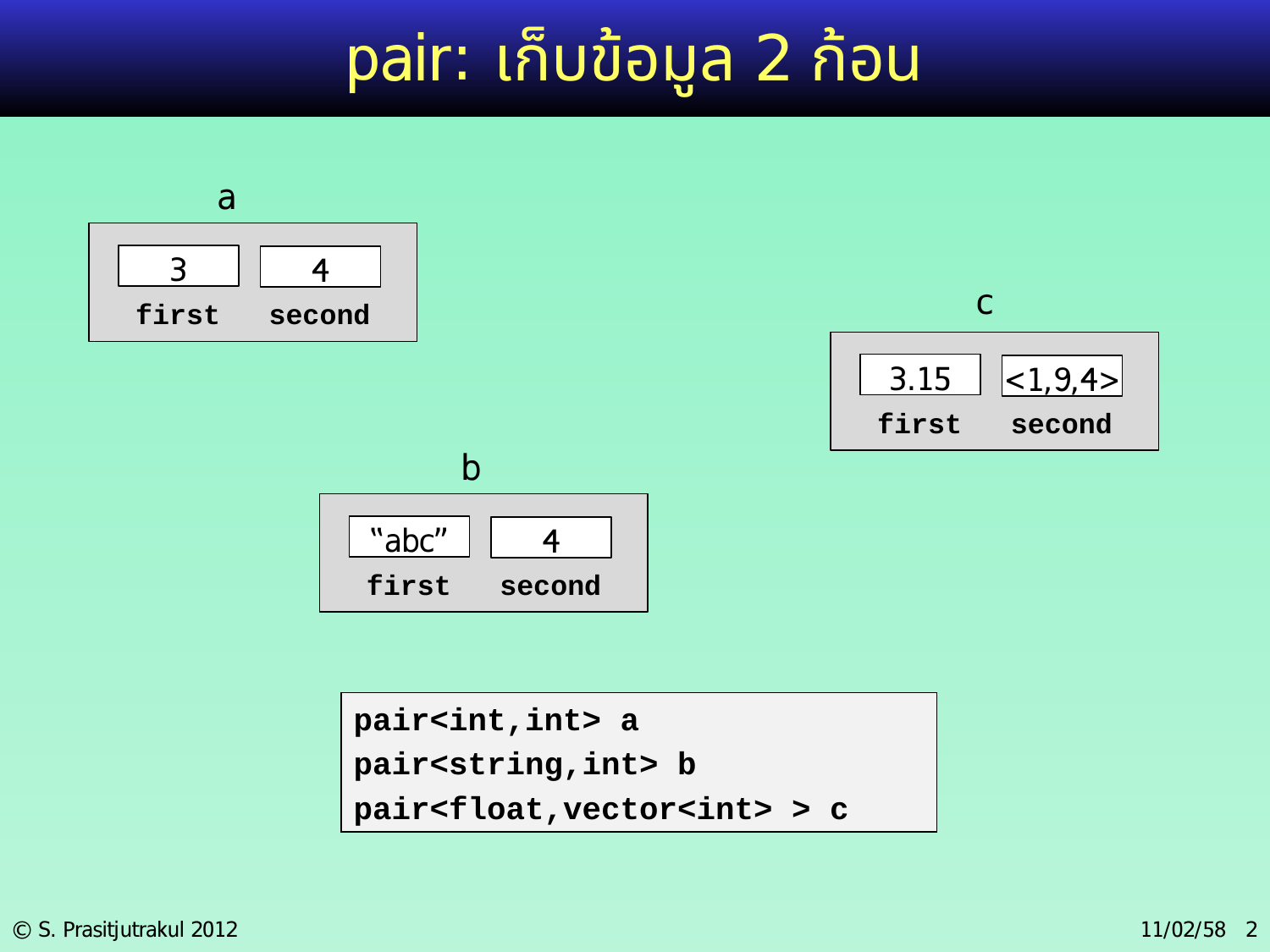

# pair: เก็บข้อมูล 2 ก้อน
a

3
4
first
second
c

3.15
<1,9,4>
first
second
b

“abc”
4
first
second

pair<int,int> a
pair<string,int> b
pair<float,vector<int> > c